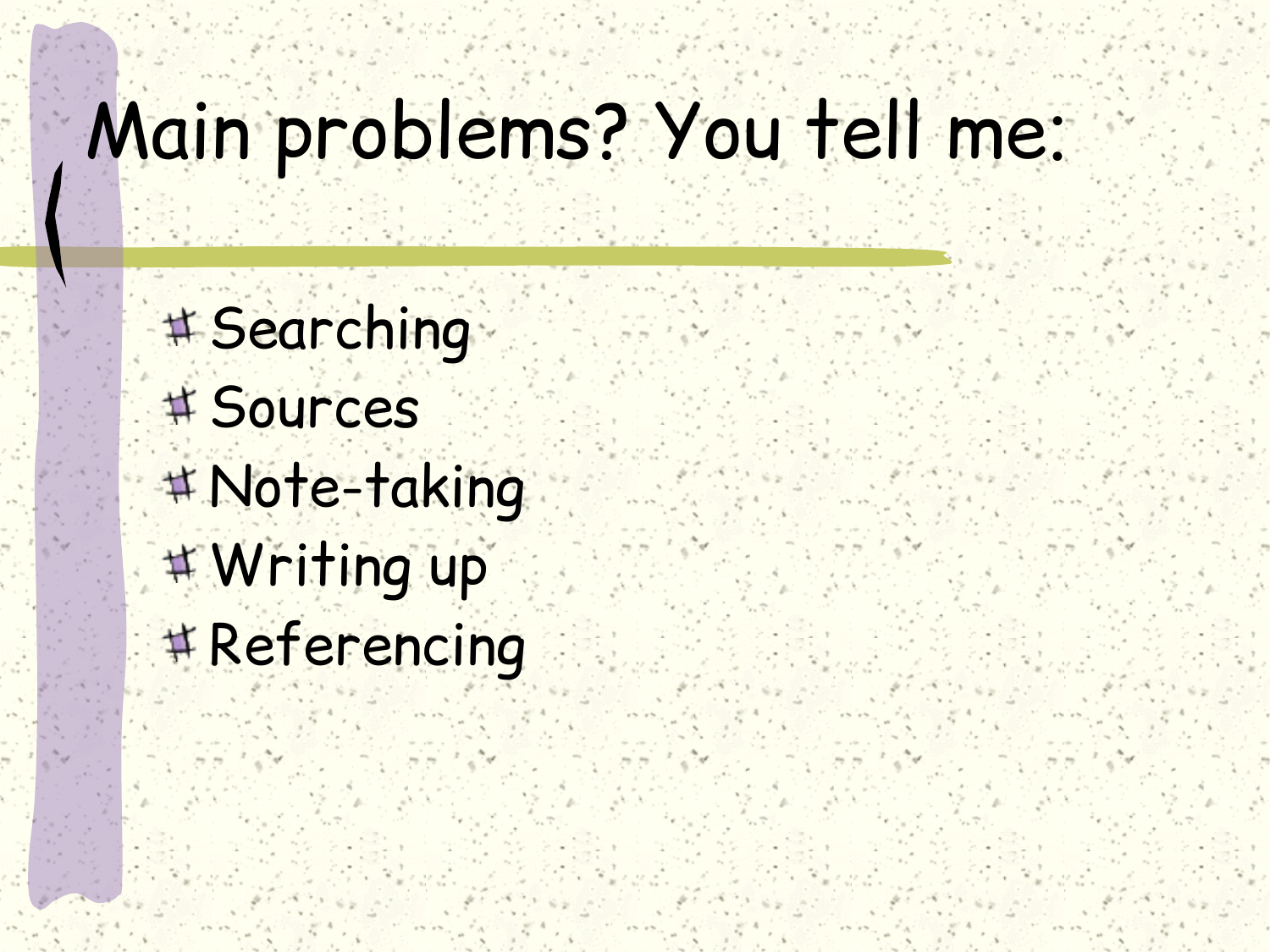

# Main problems? You tell me:
Searching
Sources
Note-taking
Writing up
Referencing